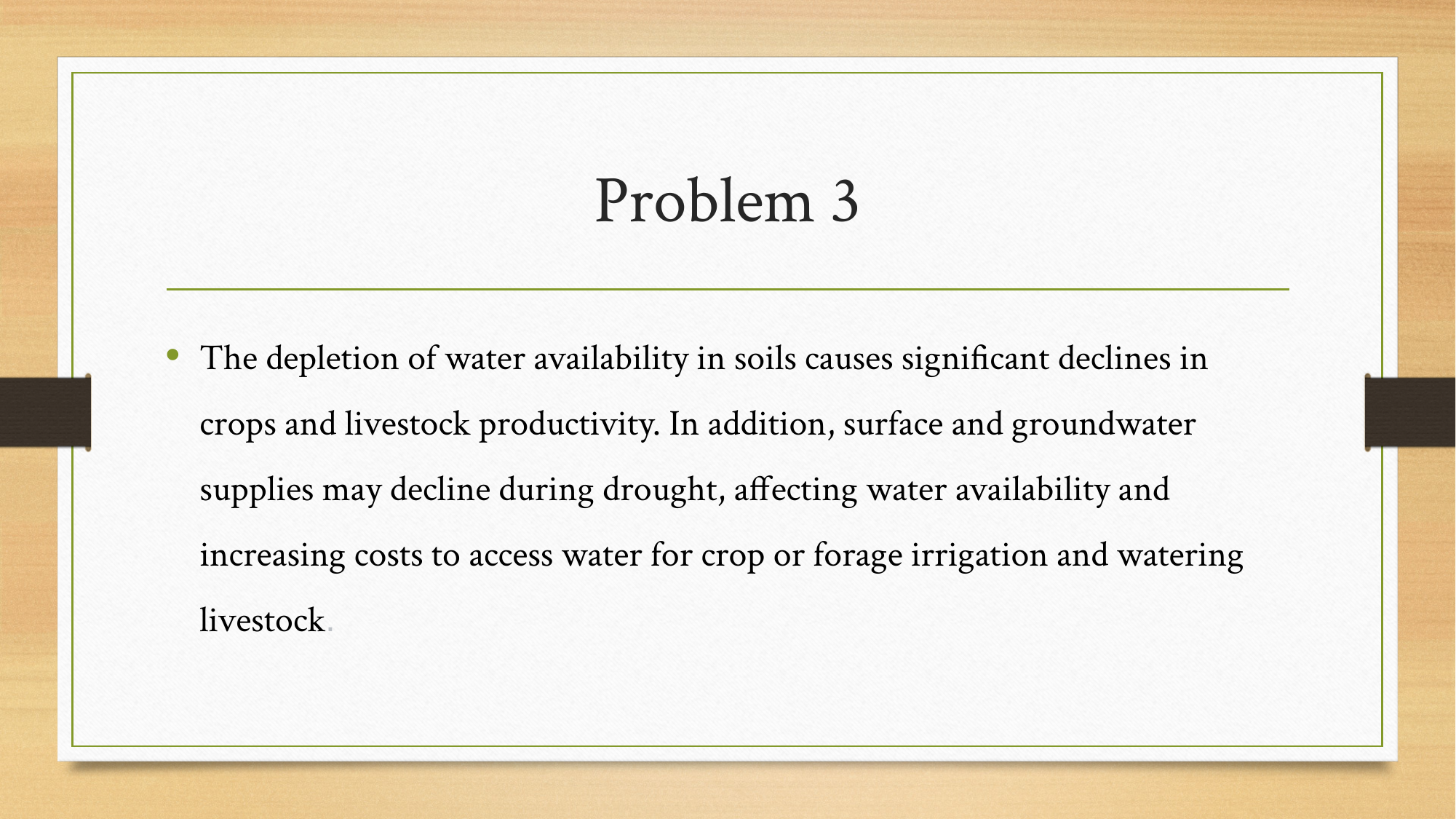

# Problem 3
The depletion of water availability in soils causes significant declines in crops and livestock productivity. In addition, surface and groundwater supplies may decline during drought, affecting water availability and increasing costs to access water for crop or forage irrigation and watering livestock.